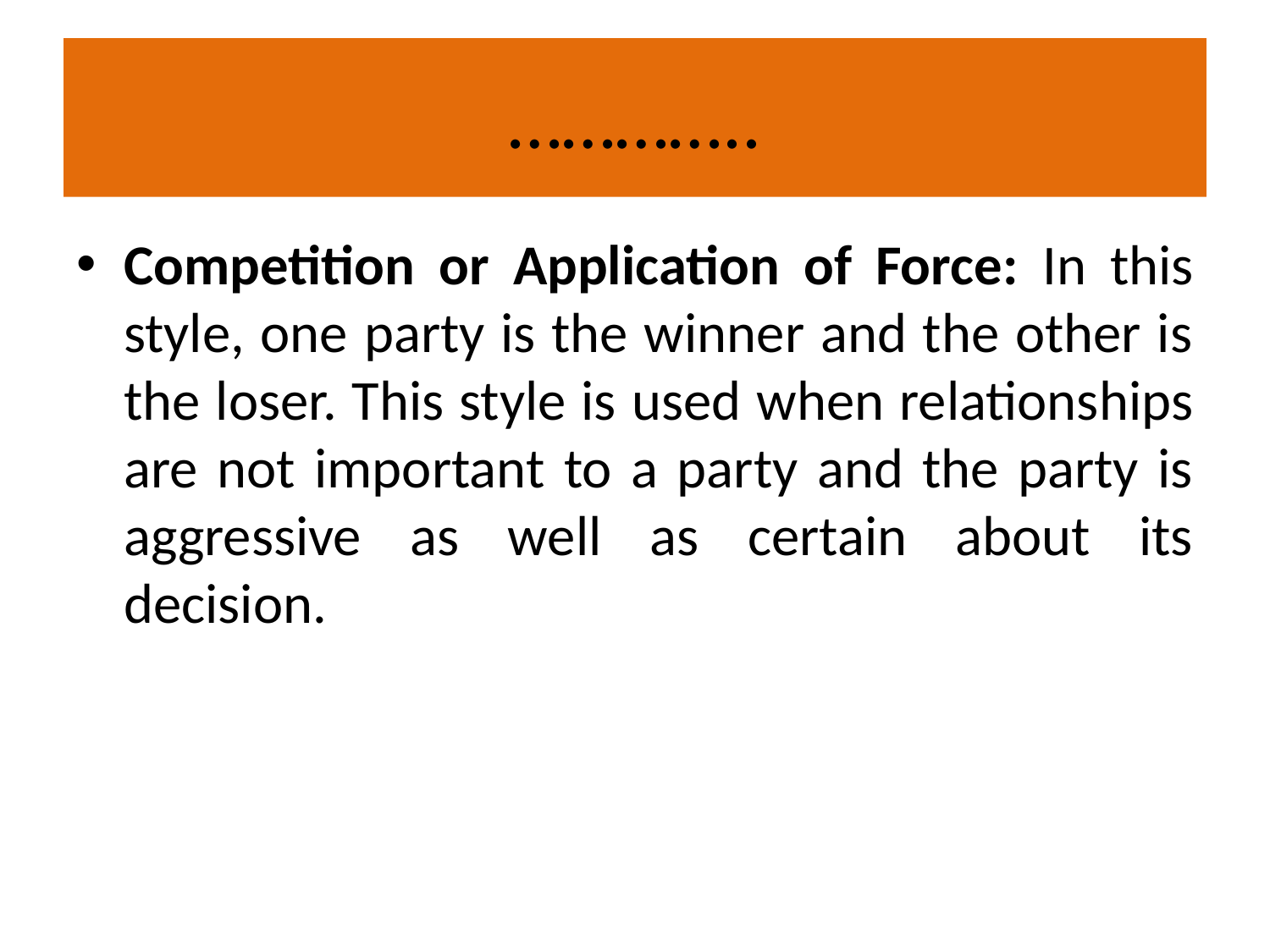

# …………..
Competition or Application of Force: In this style, one party is the winner and the other is the loser. This style is used when relationships are not important to a party and the party is aggressive as well as certain about its decision.